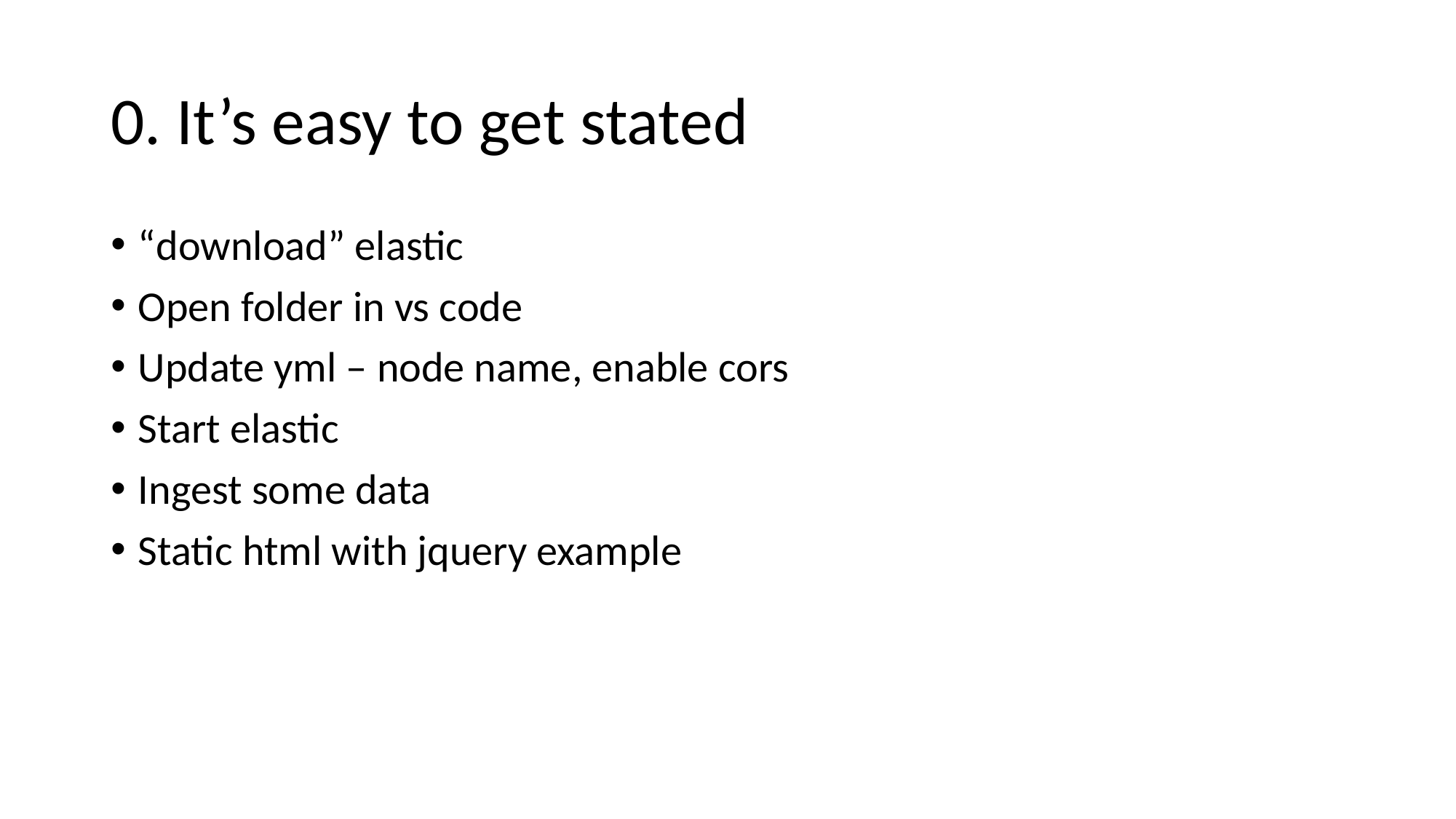

# 0. It’s easy to get stated
“download” elastic
Open folder in vs code
Update yml – node name, enable cors
Start elastic
Ingest some data
Static html with jquery example